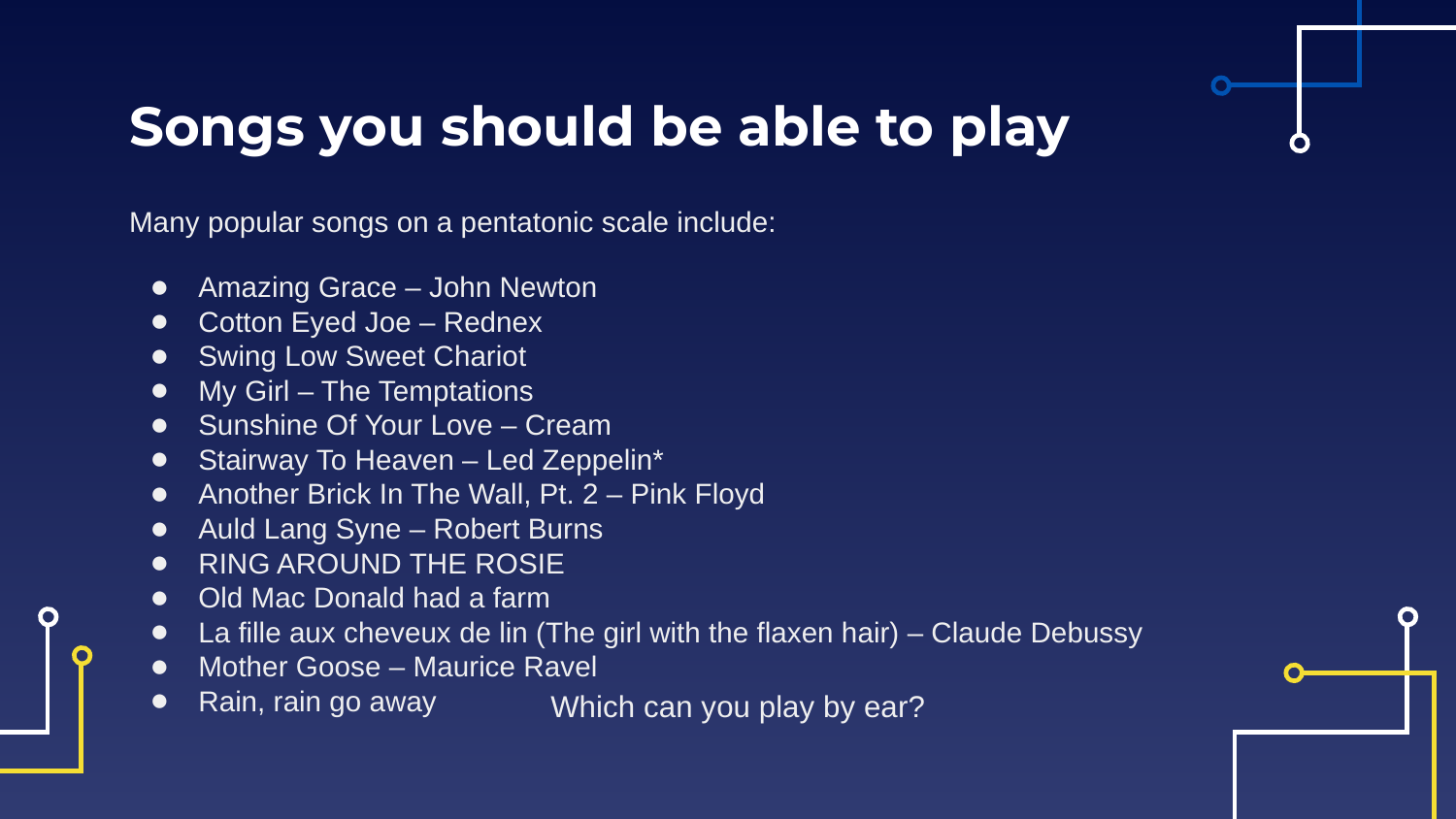

# Songs you should be able to play
Many popular songs on a pentatonic scale include:
Amazing Grace – John Newton
Cotton Eyed Joe – Rednex
Swing Low Sweet Chariot
My Girl – The Temptations
Sunshine Of Your Love – Cream
Stairway To Heaven – Led Zeppelin*
Another Brick In The Wall, Pt. 2 – Pink Floyd
Auld Lang Syne – Robert Burns
RING AROUND THE ROSIE
Old Mac Donald had a farm
La fille aux cheveux de lin (The girl with the flaxen hair) – Claude Debussy
Mother Goose – Maurice Ravel
Rain, rain go away

Which can you play by ear?